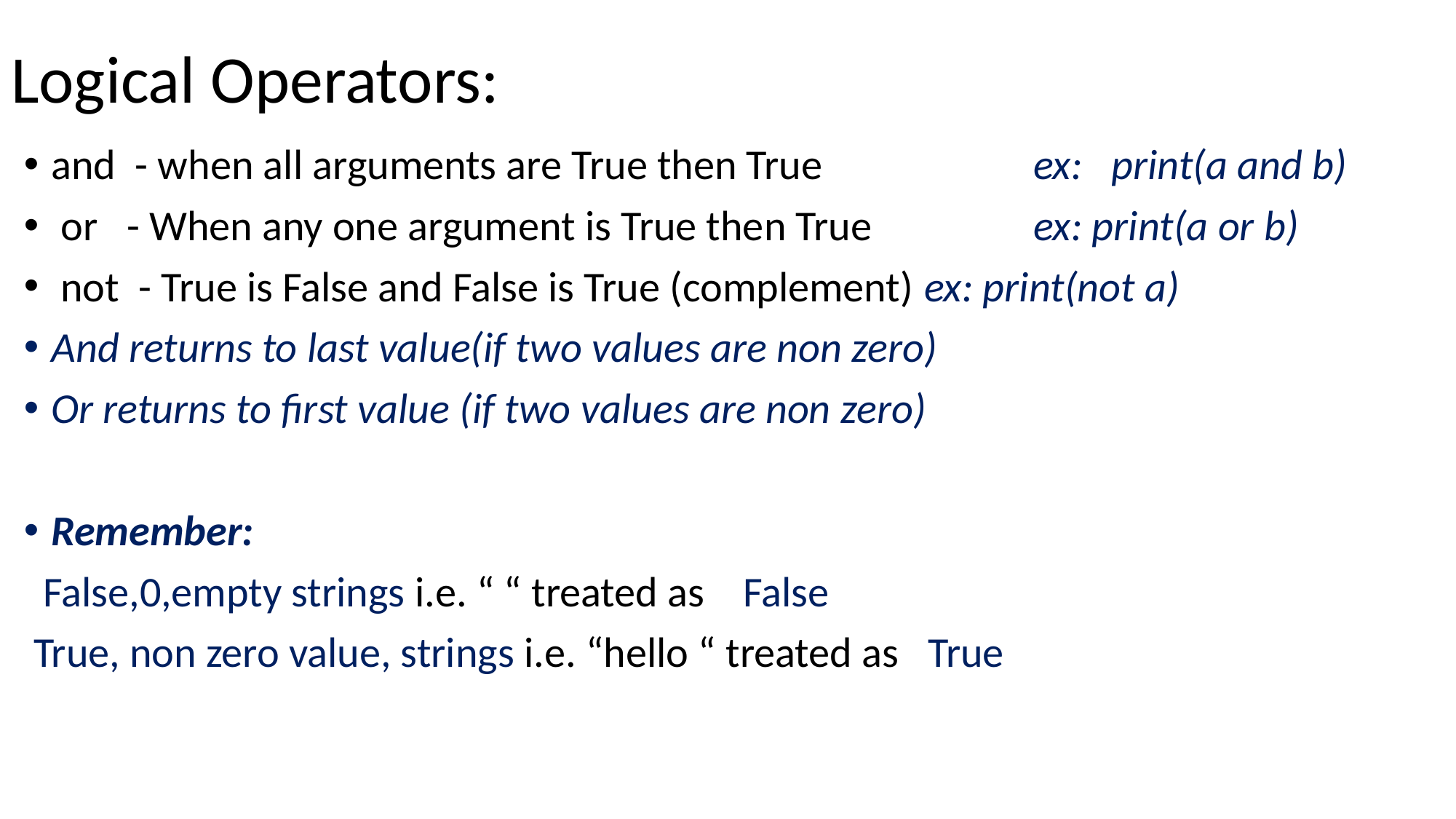

# Logical Operators:
and  - when all arguments are True then True     		ex:   print(a and b)
 or   - When any one argument is True then True 		ex: print(a or b)
 not  - True is False and False is True (complement) 	ex: print(not a)
And returns to last value(if two values are non zero)
Or returns to first value (if two values are non zero)

Remember:
  False,0,empty strings i.e. “ “ treated as    False
 True, non zero value, strings i.e. “hello “ treated as   True